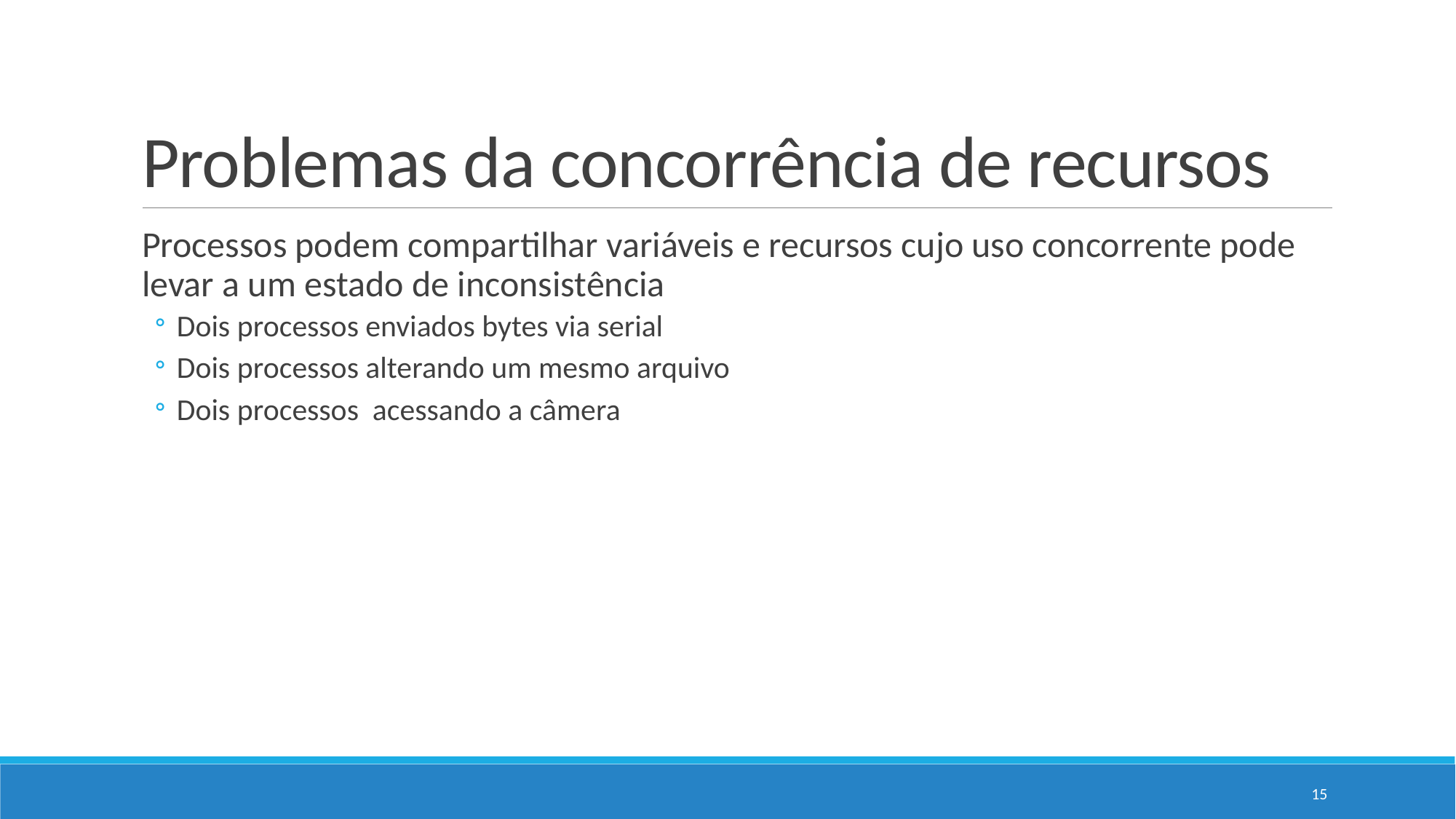

# Problemas da concorrência de recursos

Processos podem compartilhar variáveis e recursos cujo uso concorrente pode levar a um estado de inconsistência
Dois processos enviados bytes via serial
Dois processos alterando um mesmo arquivo
Dois processos  acessando a câmera

15